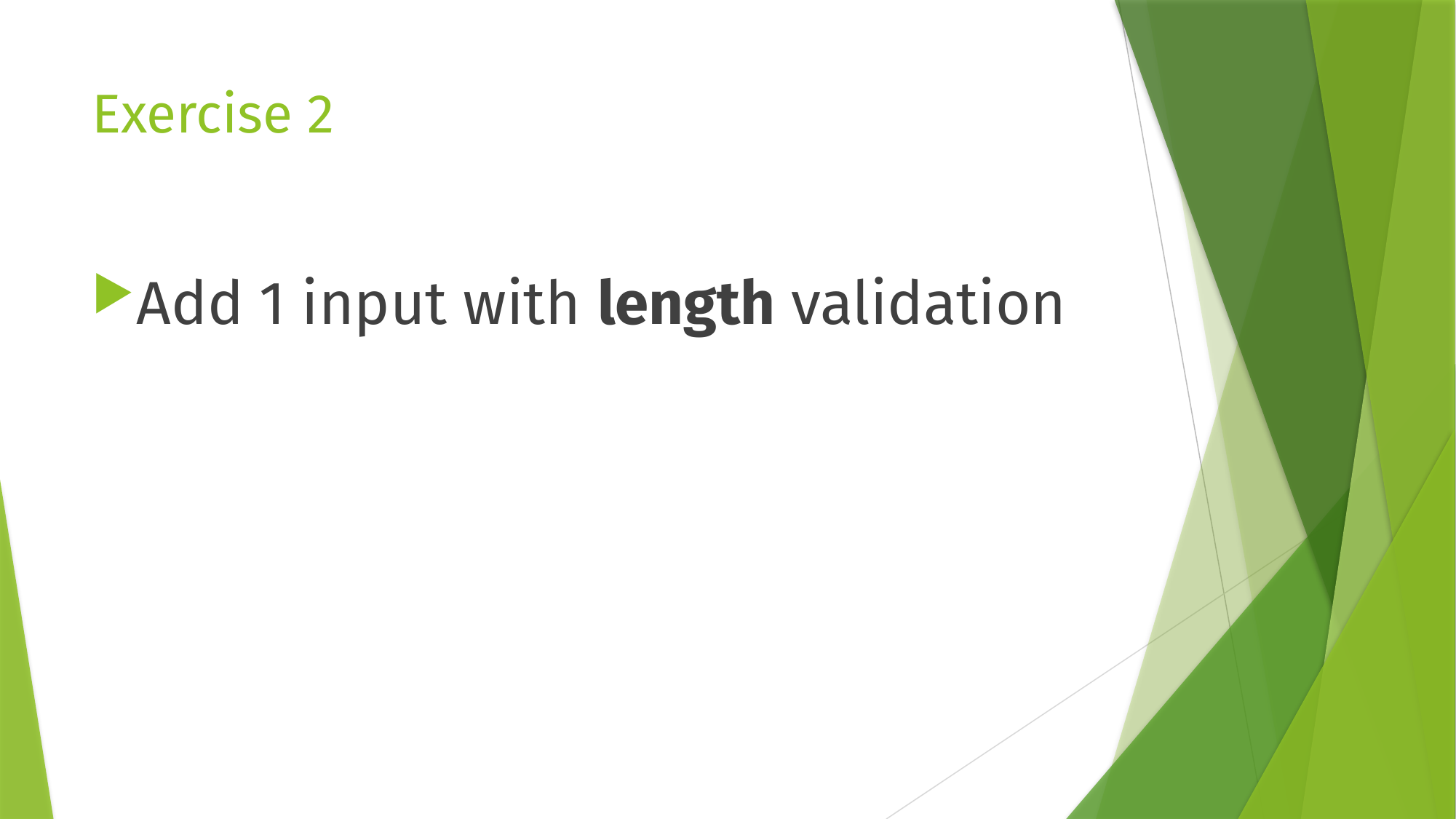

# Exercise 2
Add 1 input with length validation